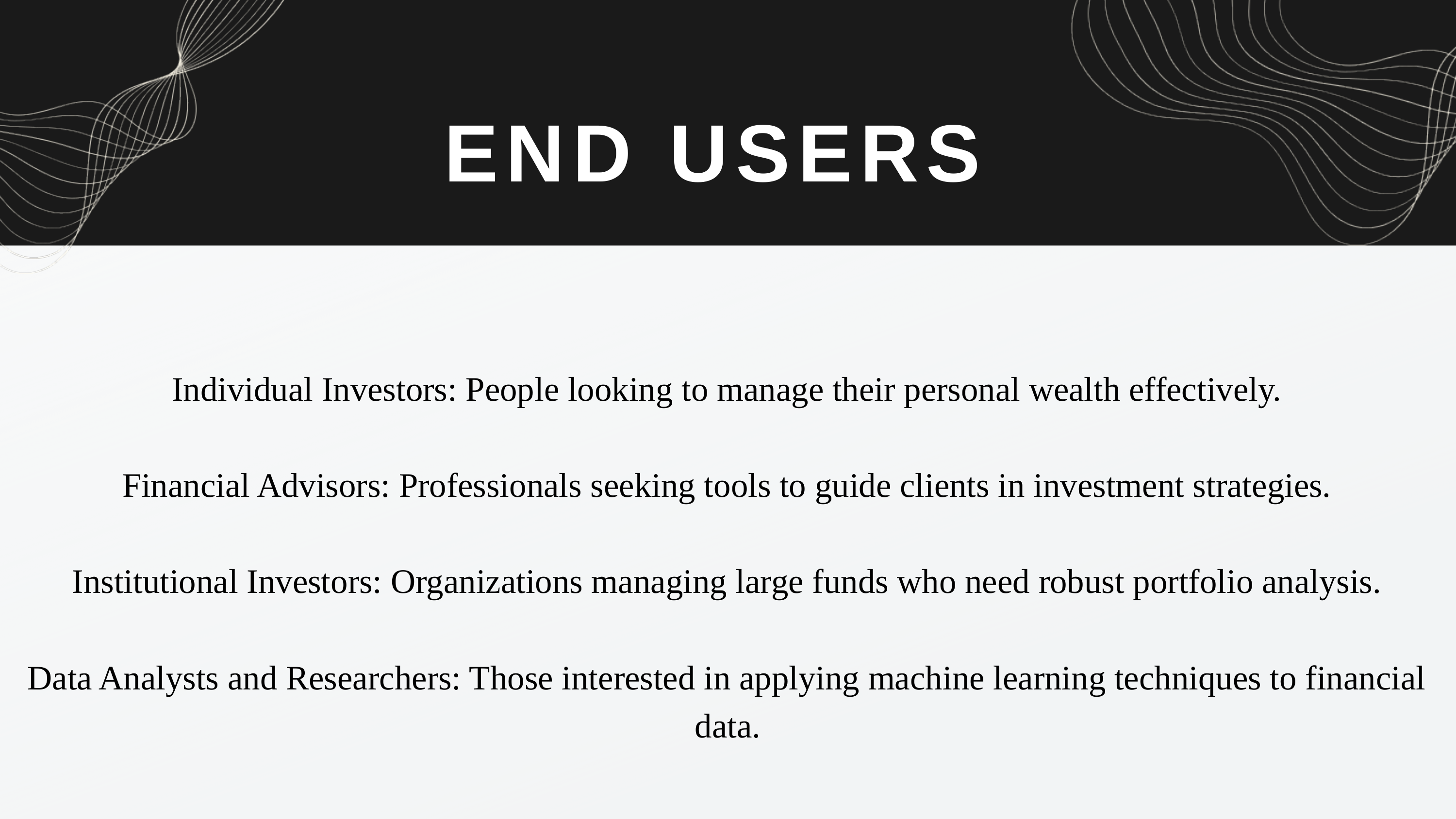

END USERS

Individual Investors: People looking to manage their personal wealth effectively.

Financial Advisors: Professionals seeking tools to guide clients in investment strategies.

Institutional Investors: Organizations managing large funds who need robust portfolio analysis.

Data Analysts and Researchers: Those interested in applying machine learning techniques to financial data.